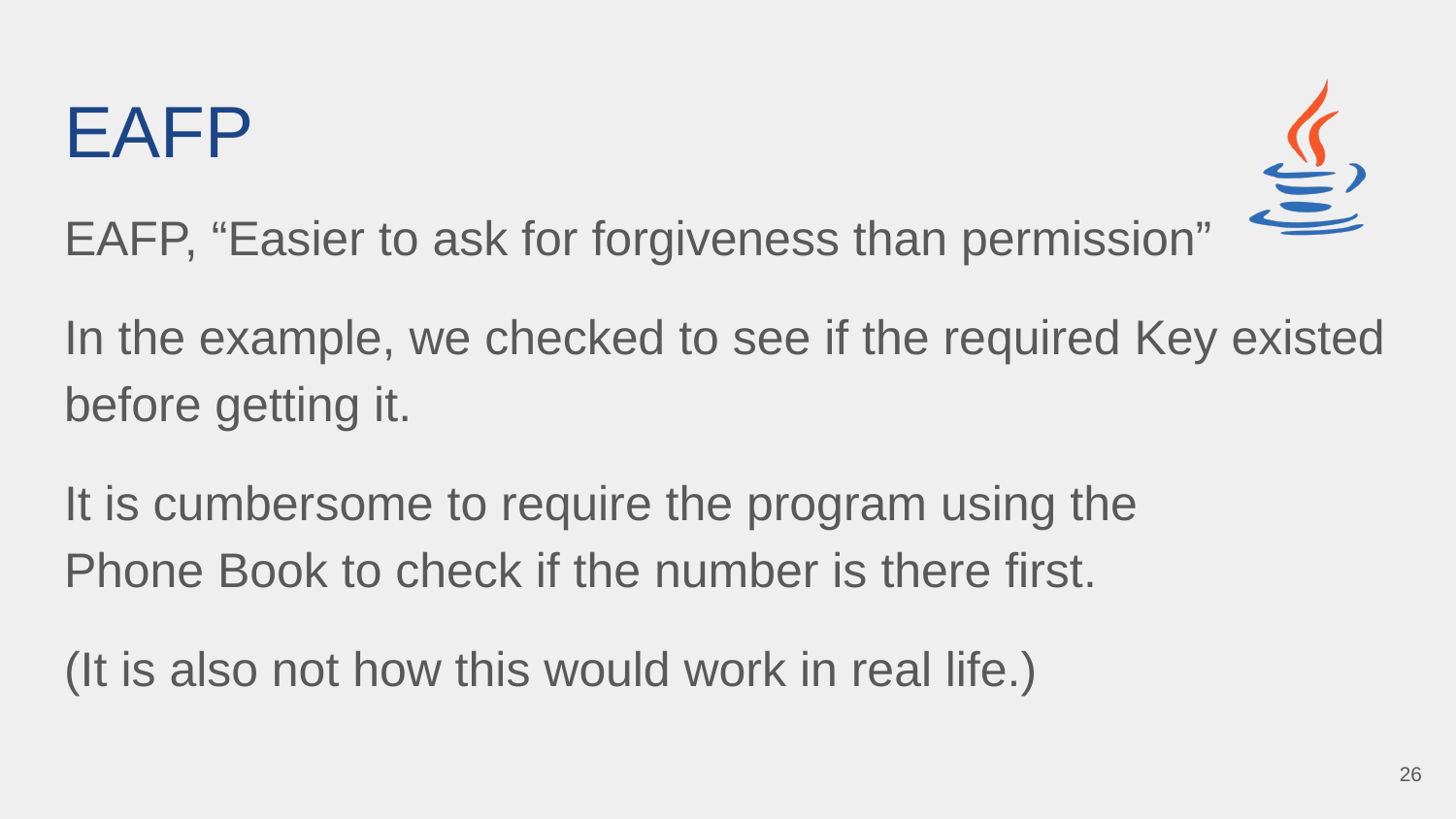

# EAFP
EAFP, “Easier to ask for forgiveness than permission”
In the example, we checked to see if the required Key existed before getting it.
It is cumbersome to require the program using the
Phone Book to check if the number is there first.
(It is also not how this would work in real life.)
26